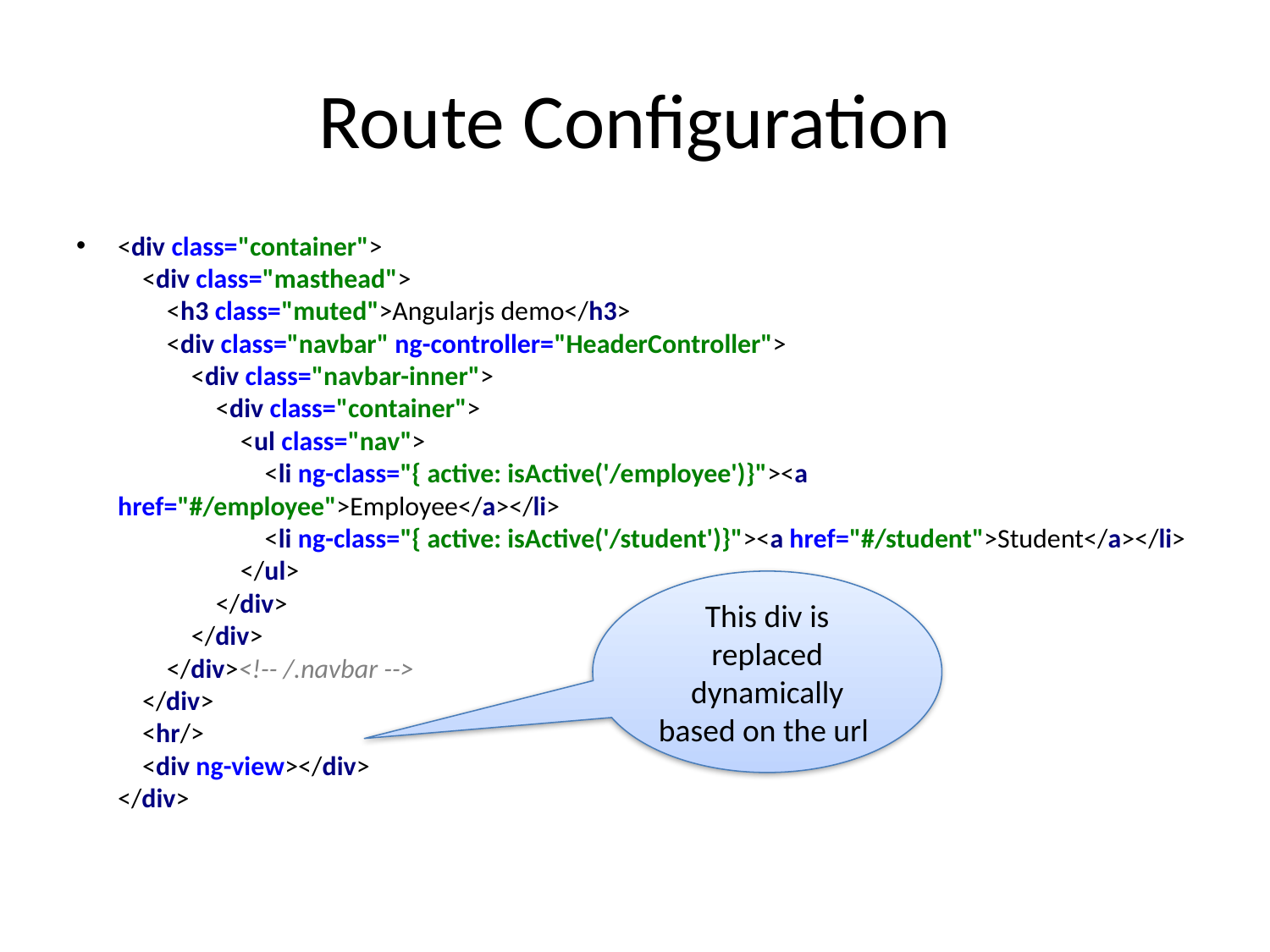

# Route Configuration
<div class="container">
    <div class="masthead">
        <h3 class="muted">Angularjs demo</h3>
        <div class="navbar" ng-controller="HeaderController">
            <div class="navbar-inner">
                <div class="container">
                    <ul class="nav">
                        <li ng-class="{ active: isActive('/employee')}"><a href="#/employee">Employee</a></li>
                        <li ng-class="{ active: isActive('/student')}"><a href="#/student">Student</a></li>
                    </ul>
                </div>
            </div>
        </div><!-- /.navbar -->
    </div>
    <hr/>
    <div ng-view></div>
</div>
This div is replaced dynamically based on the url